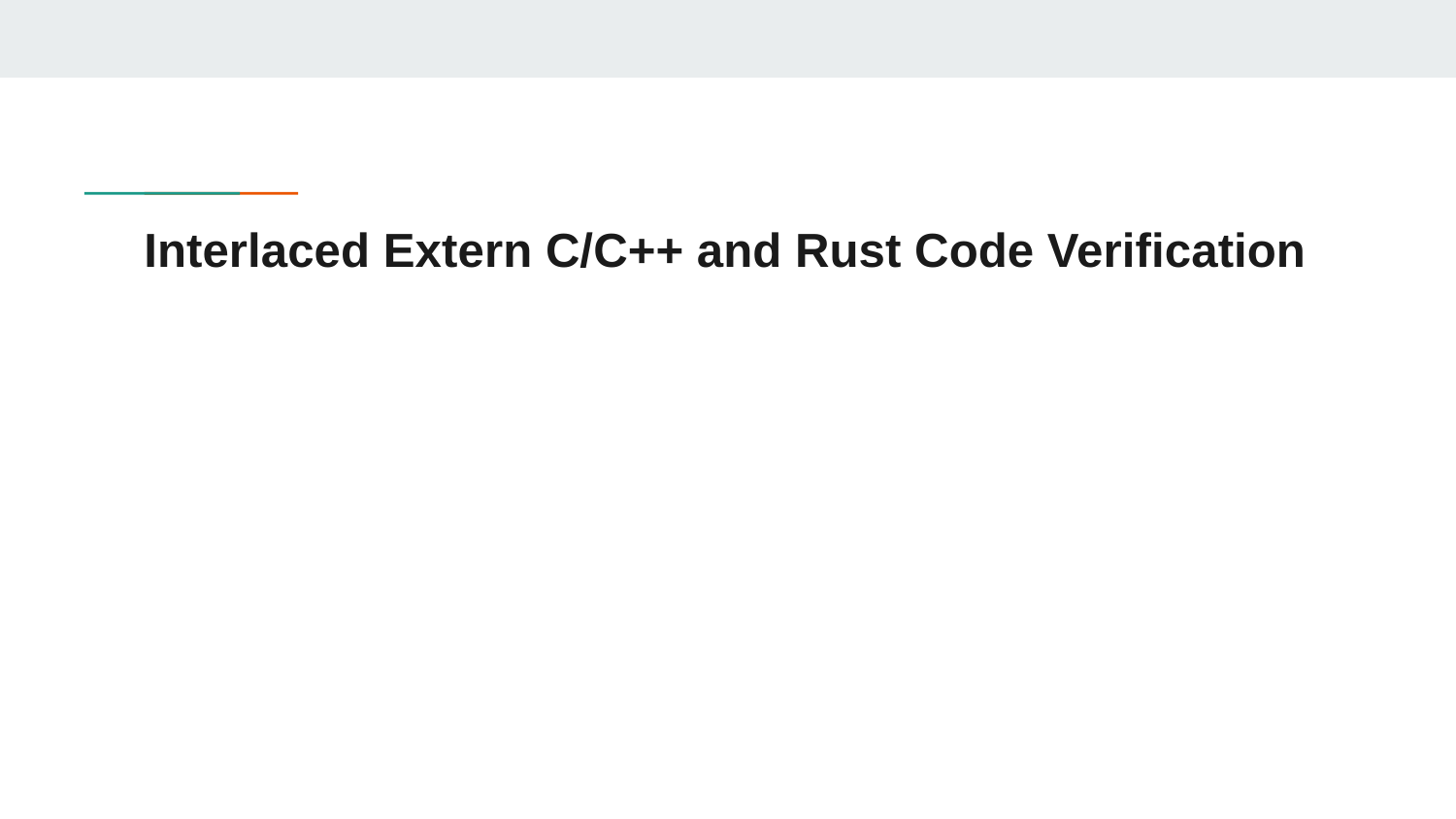

# Interlaced Extern C/C++ and Rust Code Verification